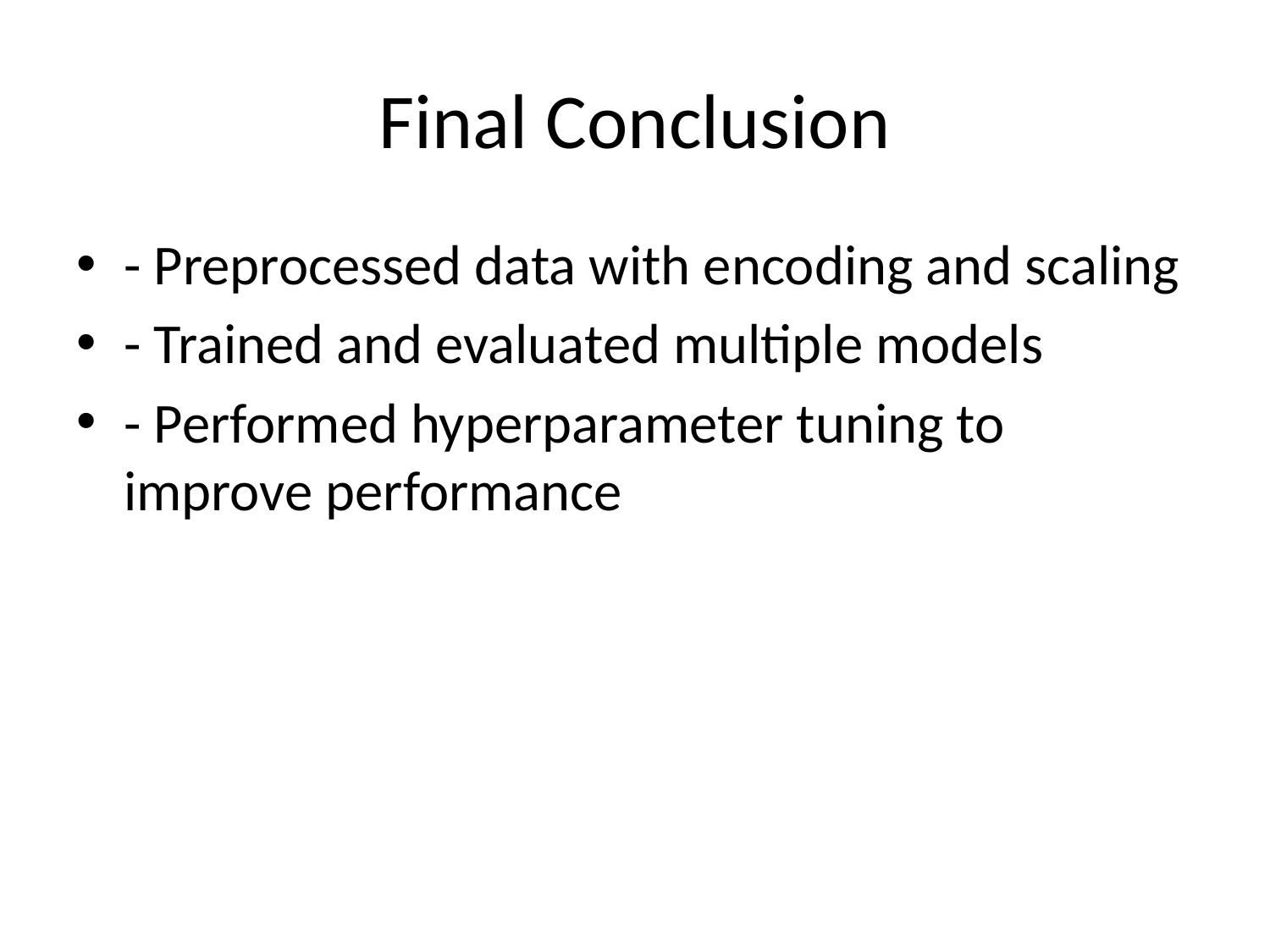

# Final Conclusion
- Preprocessed data with encoding and scaling
- Trained and evaluated multiple models
- Performed hyperparameter tuning to improve performance